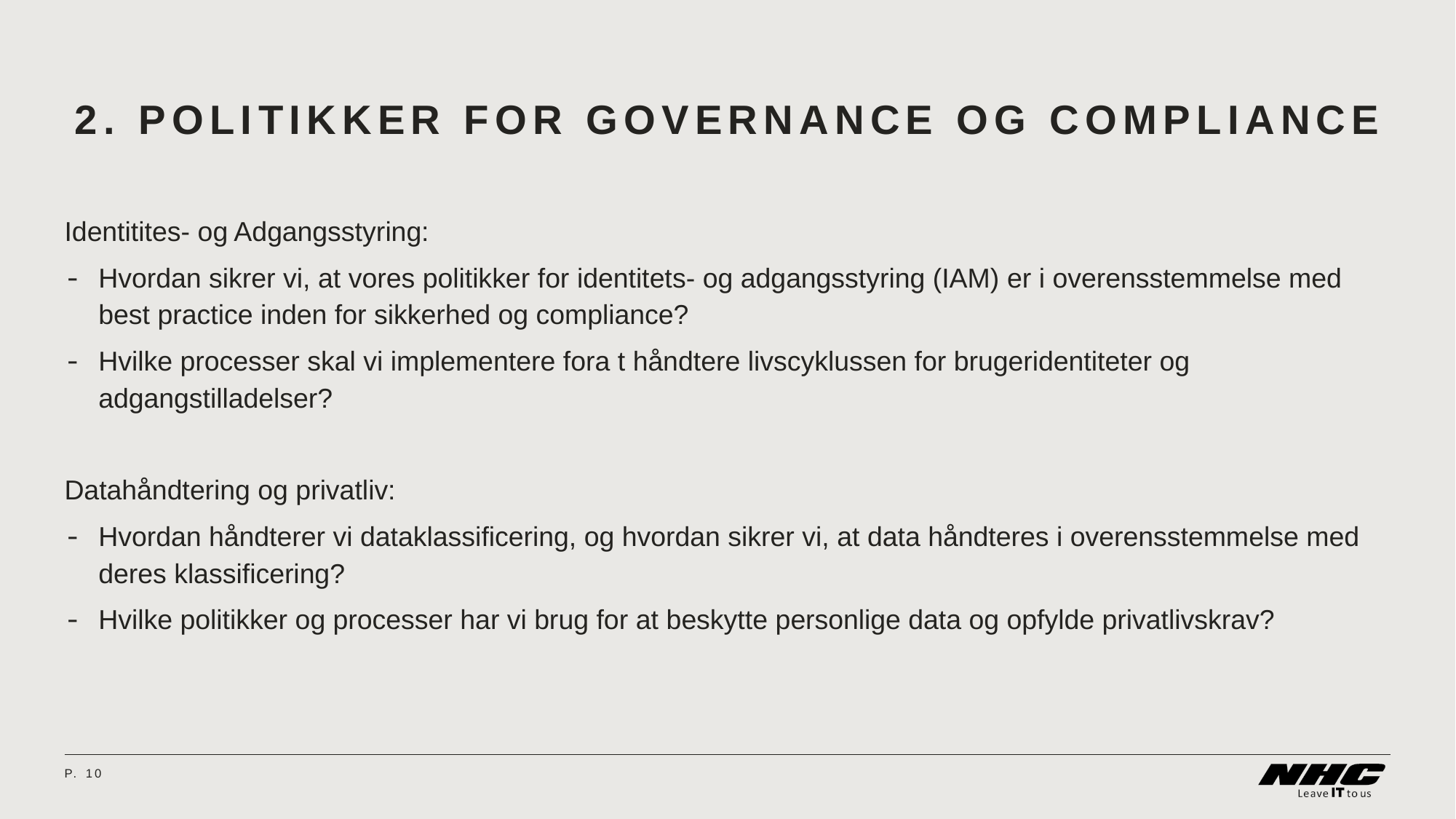

# 2. Politikker for governance og compliance
Identitites- og Adgangsstyring:
Hvordan sikrer vi, at vores politikker for identitets- og adgangsstyring (IAM) er i overensstemmelse med best practice inden for sikkerhed og compliance?
Hvilke processer skal vi implementere fora t håndtere livscyklussen for brugeridentiteter og adgangstilladelser?

Datahåndtering og privatliv:
Hvordan håndterer vi dataklassificering, og hvordan sikrer vi, at data håndteres i overensstemmelse med deres klassificering?
Hvilke politikker og processer har vi brug for at beskytte personlige data og opfylde privatlivskrav?

P.	10

08 April 2024